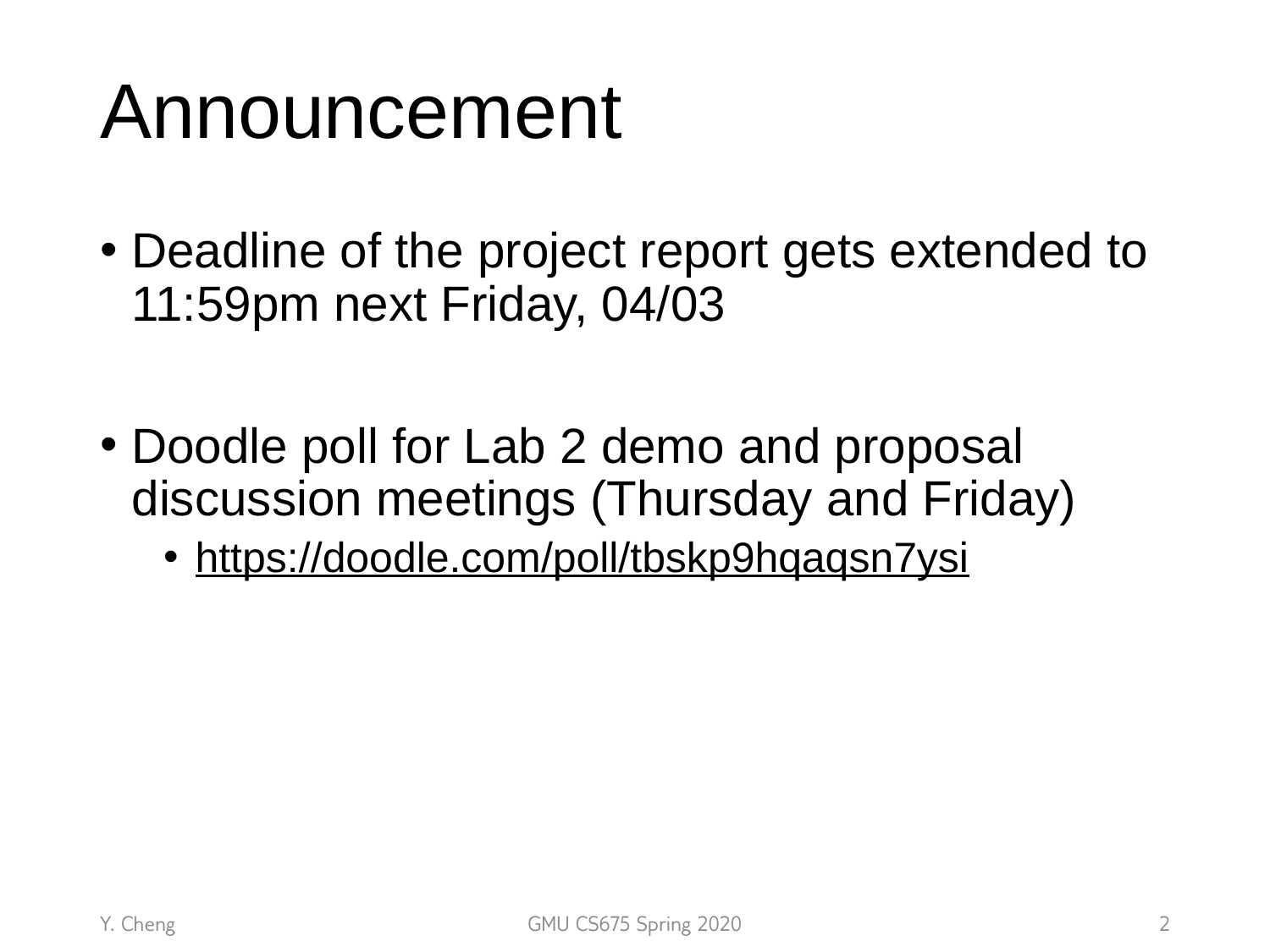

# Announcement
Deadline of the project report gets extended to 11:59pm next Friday, 04/03

Doodle poll for Lab 2 demo and proposal discussion meetings (Thursday and Friday)
https://doodle.com/poll/tbskp9hqaqsn7ysi
Y. Cheng
GMU CS675 Spring 2020
2